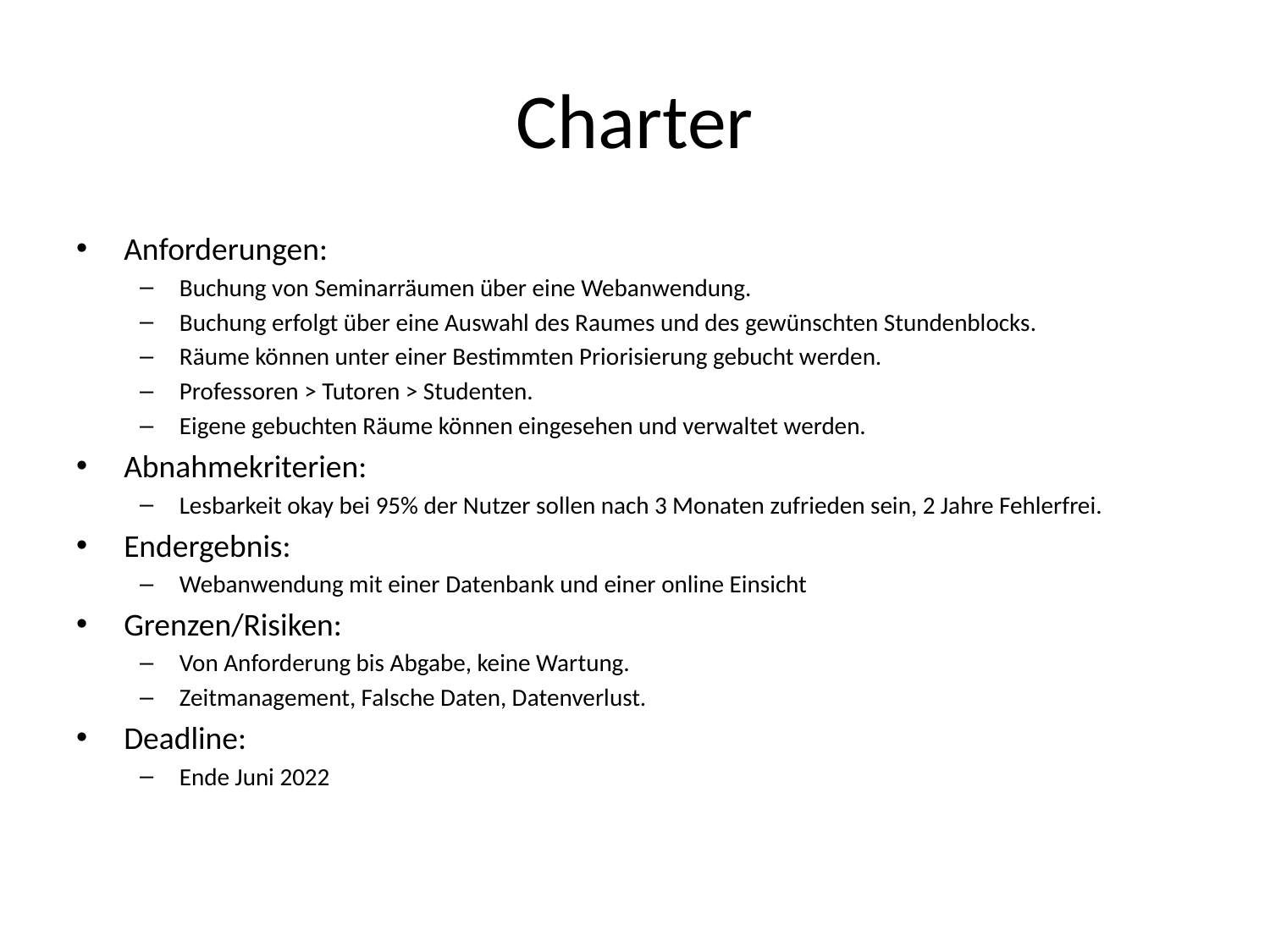

# Charter
Anforderungen:
Buchung von Seminarräumen über eine Webanwendung.
Buchung erfolgt über eine Auswahl des Raumes und des gewünschten Stundenblocks.
Räume können unter einer Bestimmten Priorisierung gebucht werden.
Professoren > Tutoren > Studenten.
Eigene gebuchten Räume können eingesehen und verwaltet werden.
Abnahmekriterien:
Lesbarkeit okay bei 95% der Nutzer sollen nach 3 Monaten zufrieden sein, 2 Jahre Fehlerfrei.
Endergebnis:
Webanwendung mit einer Datenbank und einer online Einsicht
Grenzen/Risiken:
Von Anforderung bis Abgabe, keine Wartung.
Zeitmanagement, Falsche Daten, Datenverlust.
Deadline:
Ende Juni 2022